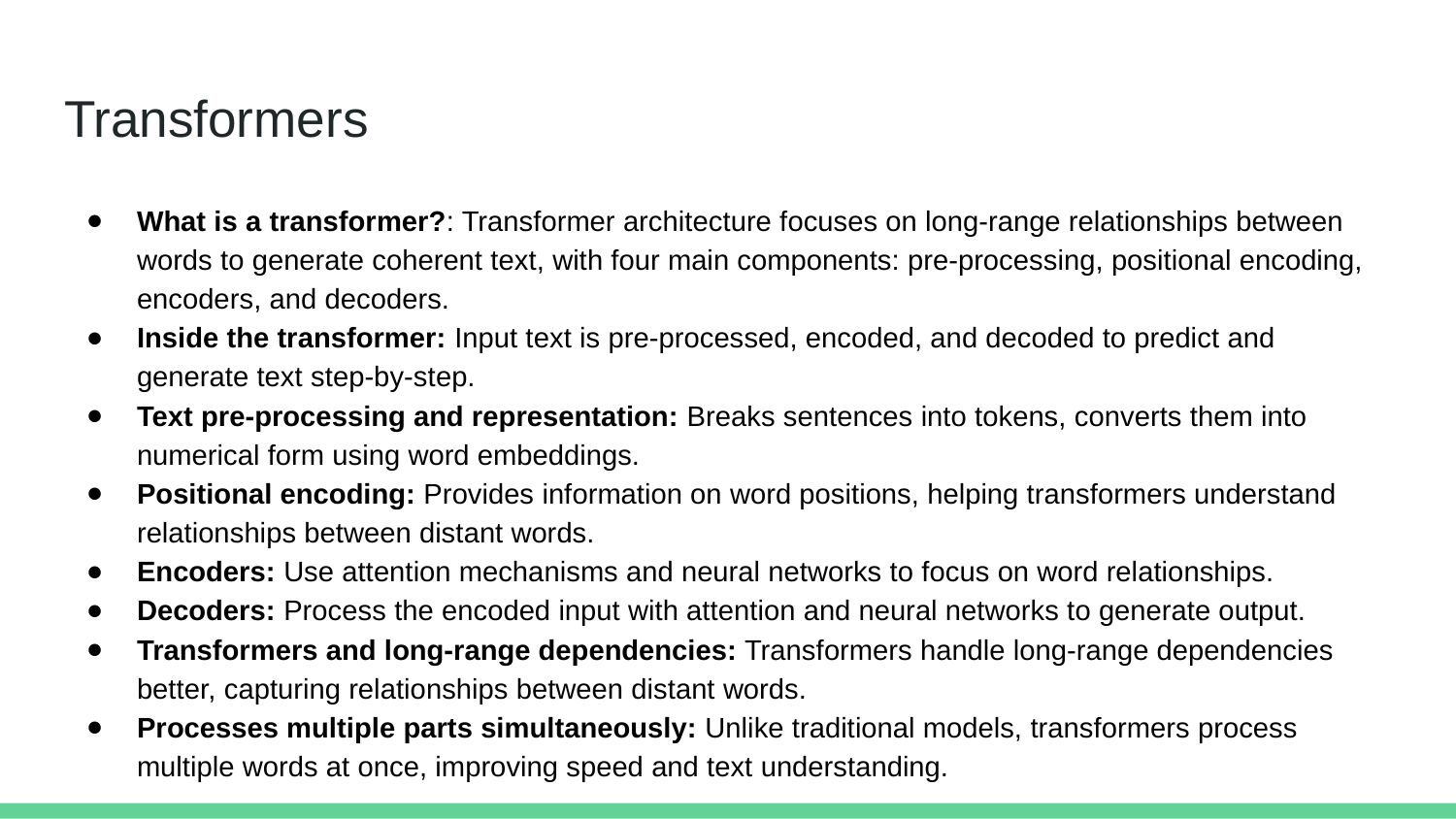

# Transformers
What is a transformer?: Transformer architecture focuses on long-range relationships between words to generate coherent text, with four main components: pre-processing, positional encoding, encoders, and decoders.
Inside the transformer: Input text is pre-processed, encoded, and decoded to predict and generate text step-by-step.
Text pre-processing and representation: Breaks sentences into tokens, converts them into numerical form using word embeddings.
Positional encoding: Provides information on word positions, helping transformers understand relationships between distant words.
Encoders: Use attention mechanisms and neural networks to focus on word relationships.
Decoders: Process the encoded input with attention and neural networks to generate output.
Transformers and long-range dependencies: Transformers handle long-range dependencies better, capturing relationships between distant words.
Processes multiple parts simultaneously: Unlike traditional models, transformers process multiple words at once, improving speed and text understanding.